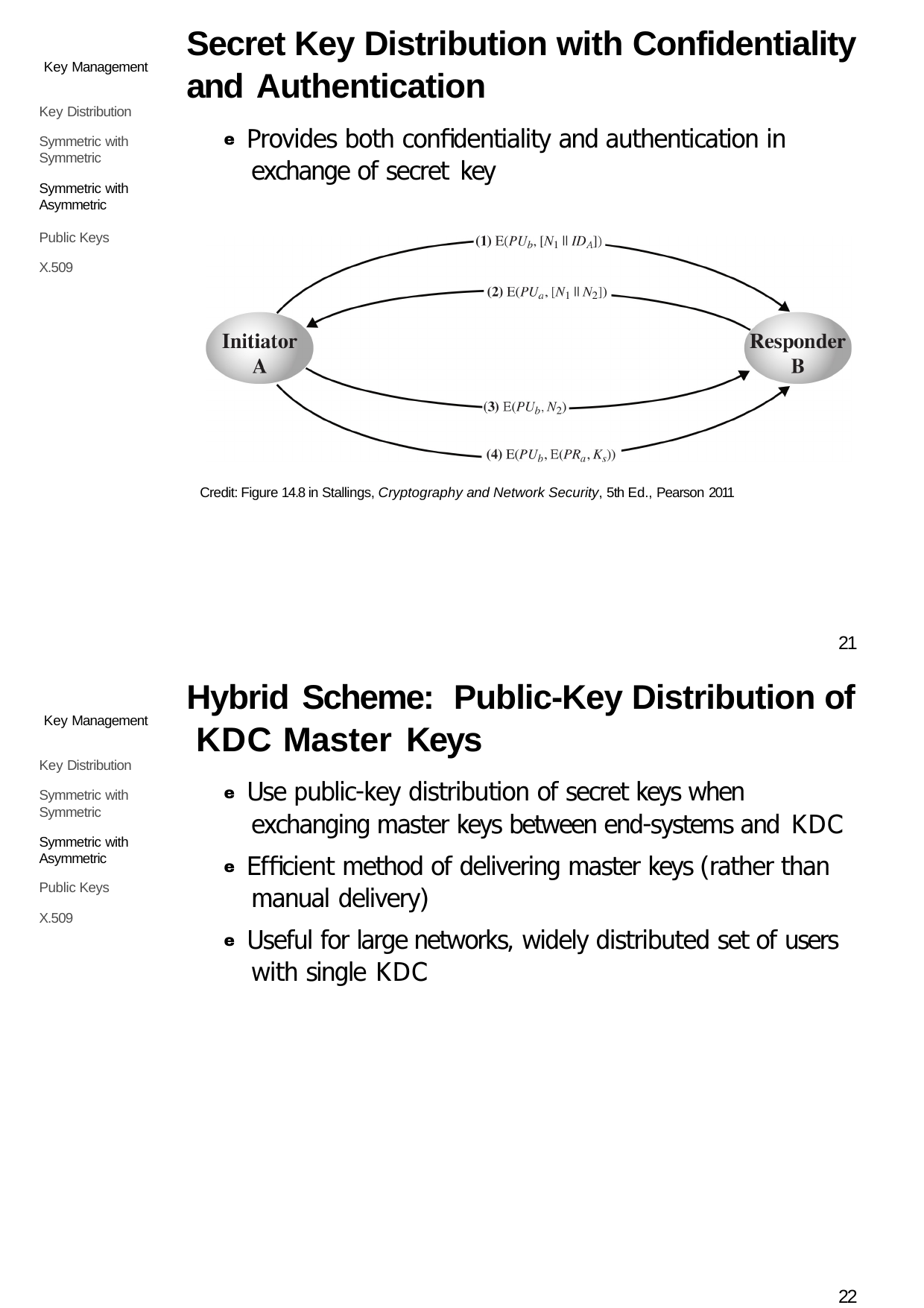

Secret Key Distribution with Confidentiality  and Authentication
e Provides both confidentiality and authentication in  exchange of secret key
Key Management
Key Distribution
Symmetric with  Symmetric
Symmetric with  Asymmetric
Public Keys  X.509

Credit: Figure 14.8 in Stallings, Cryptography and Network Security, 5th Ed., Pearson 2011
21
Hybrid Scheme:	Public-Key Distribution of  KDC Master Keys
e Use public-key distribution of secret keys when  exchanging master keys between end-systems and KDC
e Efficient method of delivering master keys (rather than  manual delivery)
e Useful for large networks, widely distributed set of users  with single KDC
Key Management
Key Distribution
Symmetric with  Symmetric
Symmetric with  Asymmetric
Public Keys
X.509
22